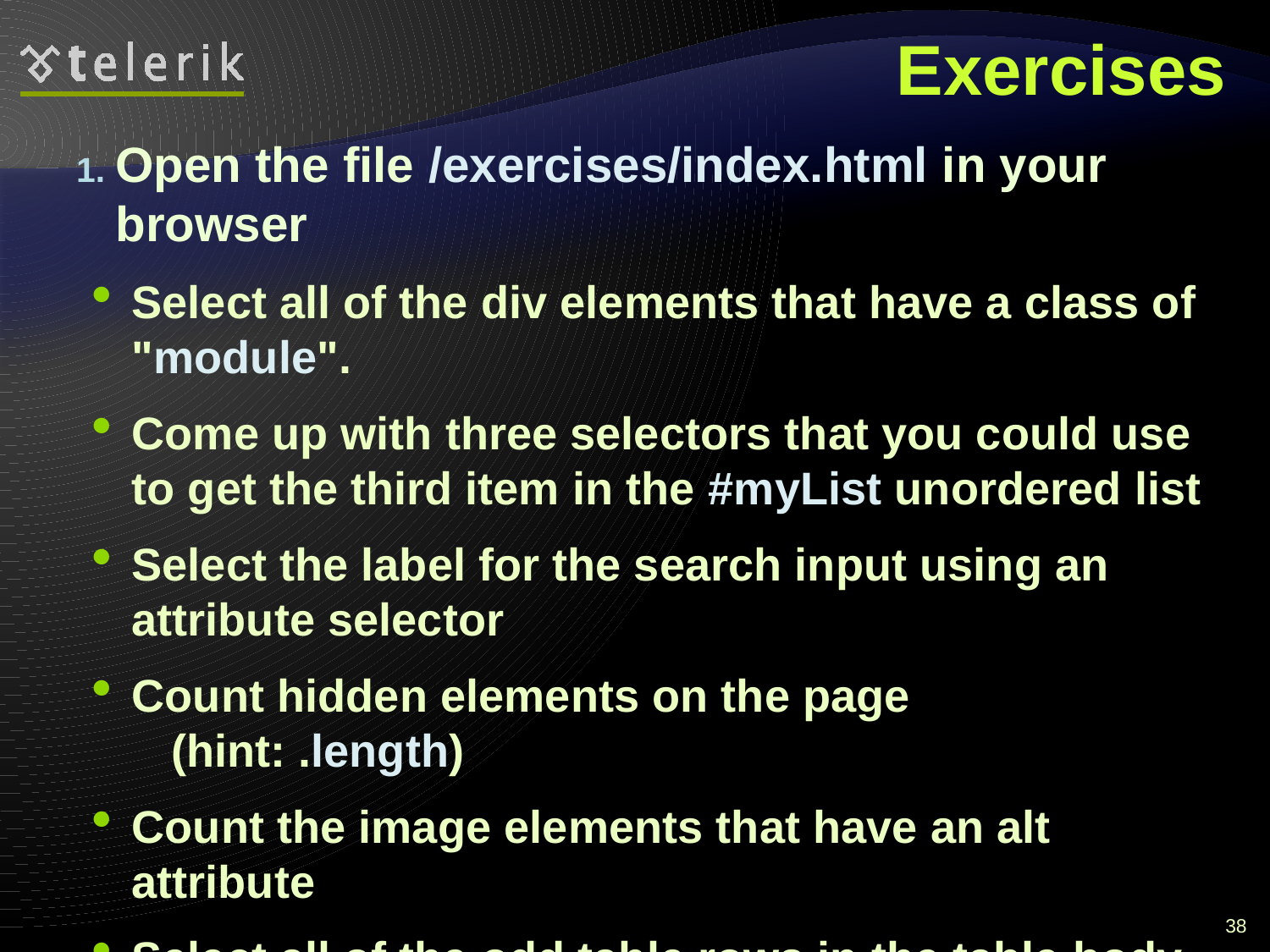

# Exercises
Open the file /exercises/index.html in your browser
Select all of the div elements that have a class of "module".
Come up with three selectors that you could use to get the third item in the #myList unordered list
Select the label for the search input using an attribute selector
Count hidden elements on the page
	(hint: .length)
Count the image elements that have an alt attribute
Select all of the odd table rows in the table body
38